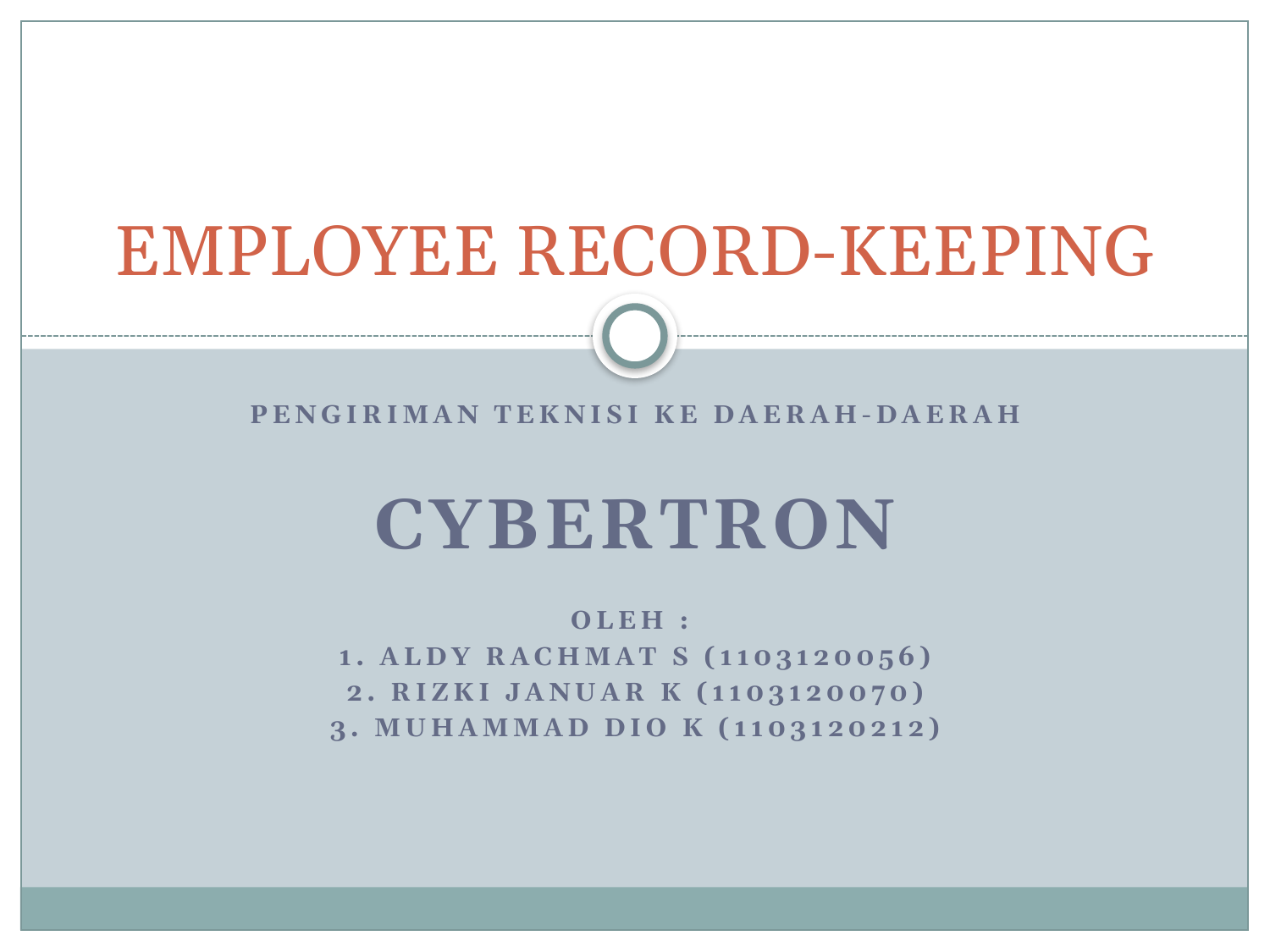

# EMPLOYEE RECORD-KEEPING
Pengiriman teknisi ke daerah-daerah

CYBERTRON

Oleh :
1. Aldy rachmat s (1103120056)
2. Rizki januar k (1103120070)
3. Muhammad dio k (1103120212)